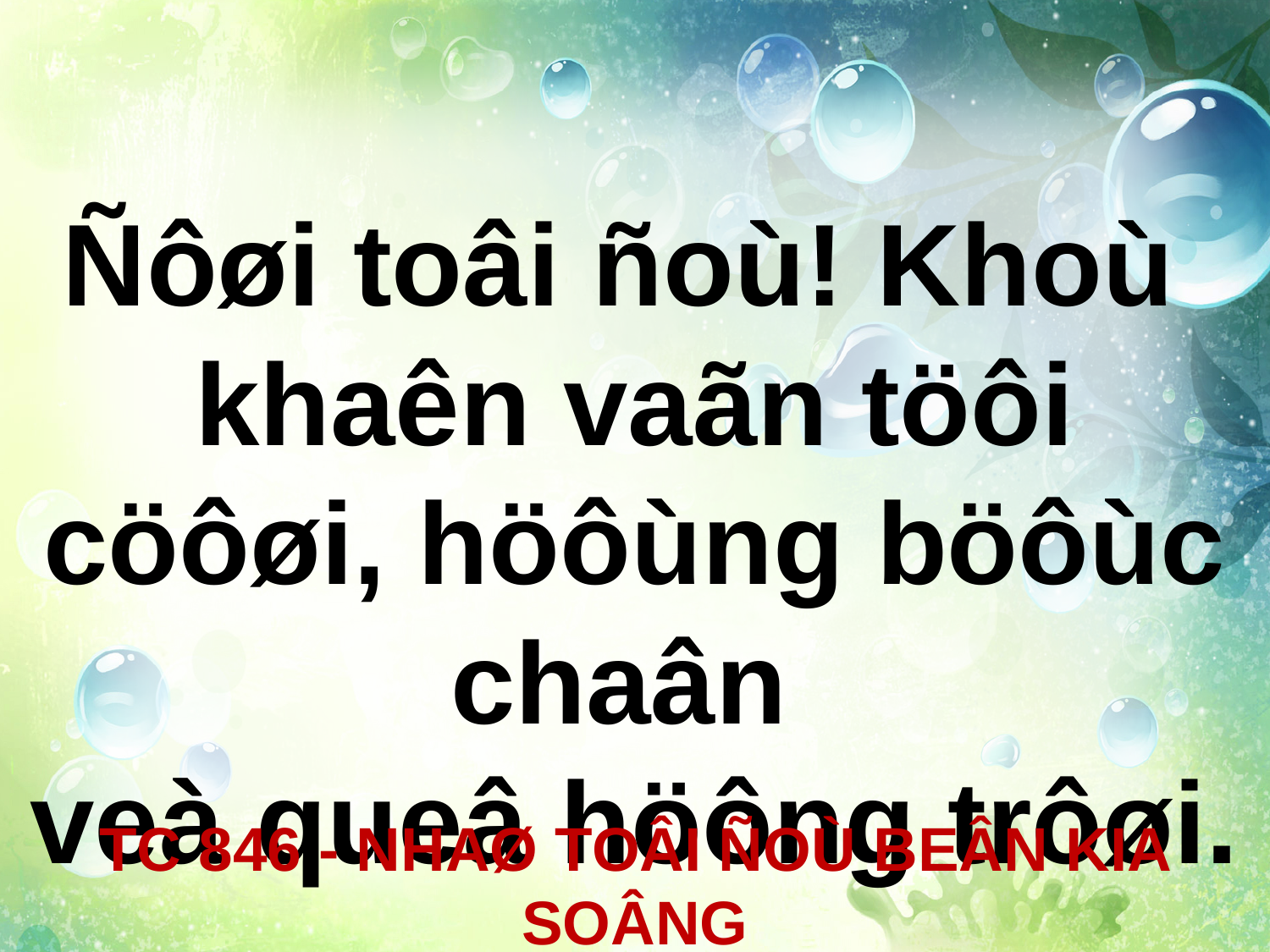

Ñôøi toâi ñoù! Khoù
khaên vaãn töôi cöôøi, höôùng böôùc chaân
veà queâ höông trôøi.
TC 846 - NHAØ TOÂI ÑOÙ BEÂN KIA SOÂNG